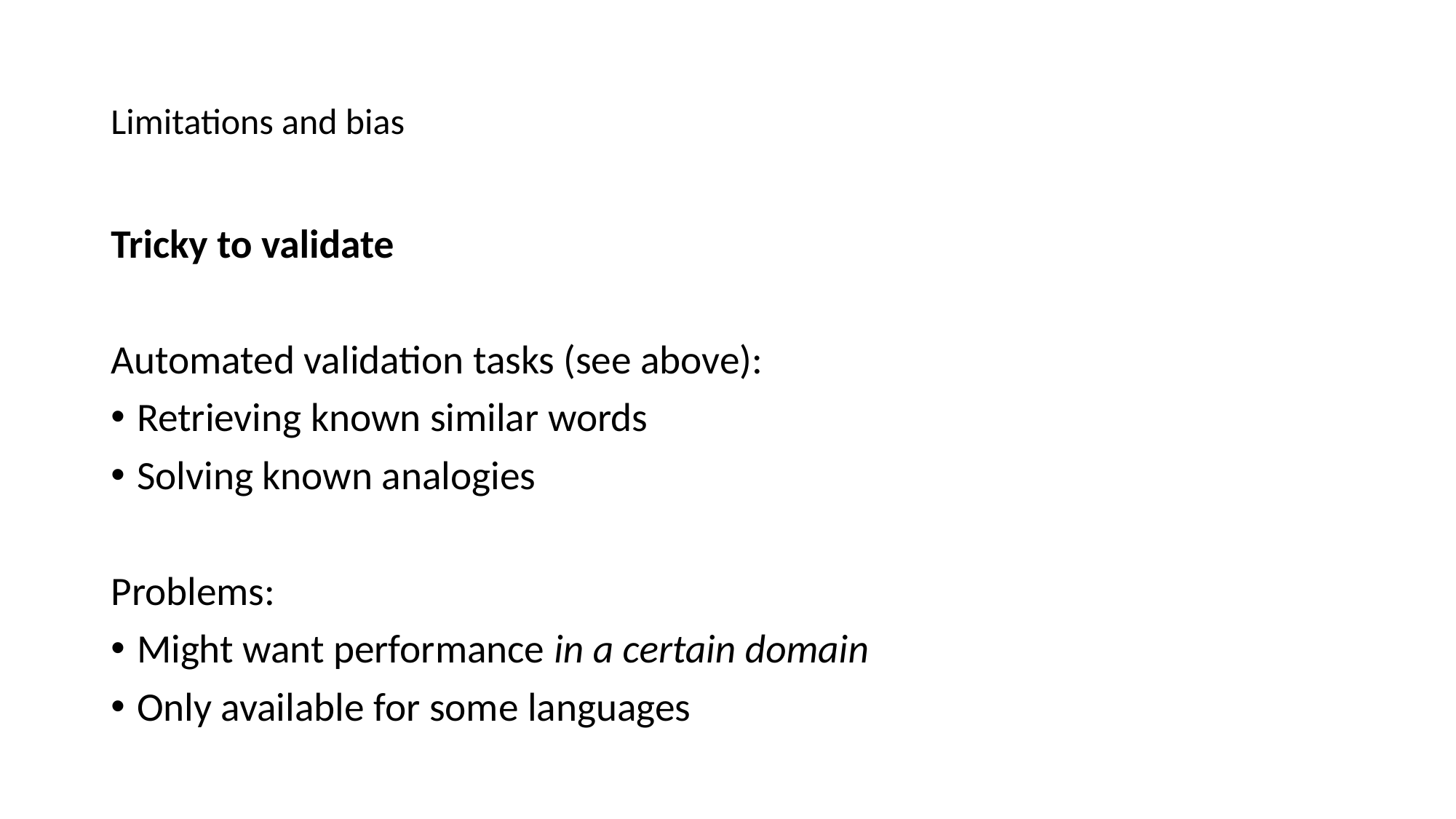

# Limitations and bias
Tricky to validate

Automated validation tasks (see above):
Retrieving known similar words
Solving known analogies

Problems:
Might want performance in a certain domain
Only available for some languages